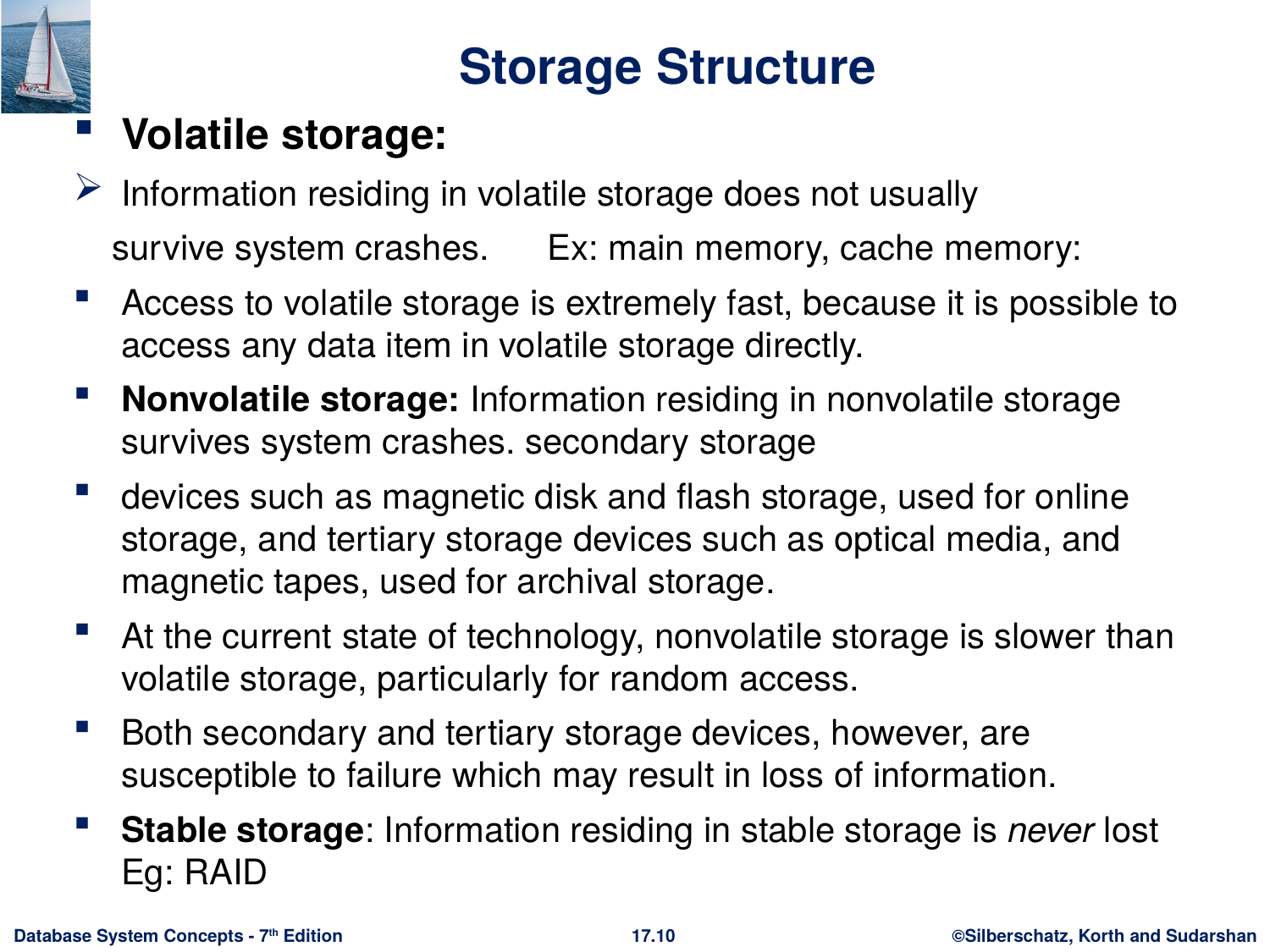

# Storage Structure
Volatile storage:
Information residing in volatile storage does not usually
    survive system crashes.      Ex: main memory, cache memory:
Access to volatile storage is extremely fast, because it is possible to access any data item in volatile storage directly.
Nonvolatile storage: Information residing in nonvolatile storage survives system crashes. secondary storage
devices such as magnetic disk and flash storage, used for online storage, and tertiary storage devices such as optical media, and magnetic tapes, used for archival storage.
At the current state of technology, nonvolatile storage is slower than volatile storage, particularly for random access.
Both secondary and tertiary storage devices, however, are susceptible to failure which may result in loss of information.
Stable storage: Information residing in stable storage is never lost Eg: RAID